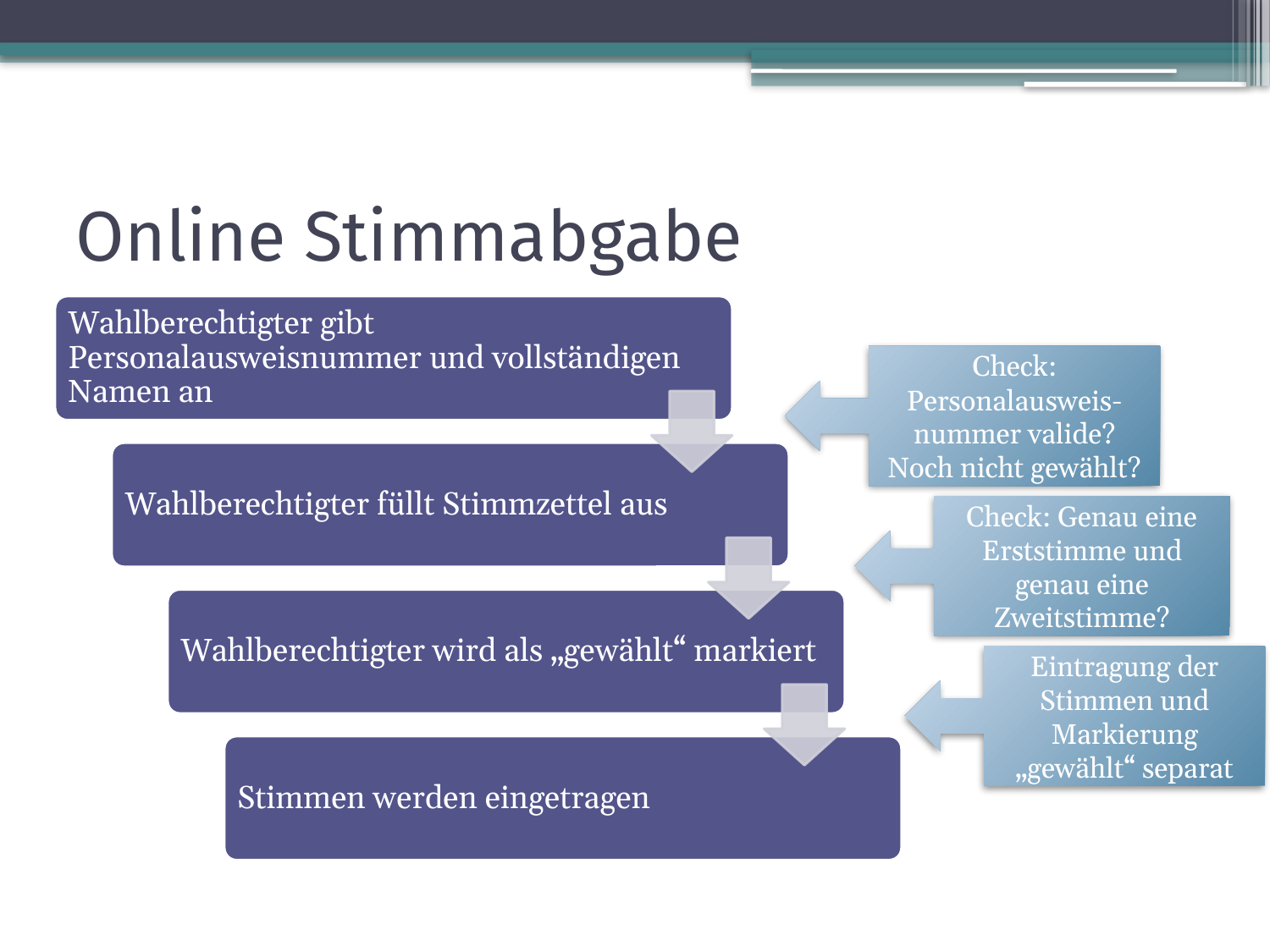

# Online Stimmabgabe
Wahlberechtigter gibt Personalausweisnummer und vollständigen Namen an
Wahlberechtigter füllt Stimmzettel aus
Wahlberechtigter wird als „gewählt“ markiert
Stimmen werden eingetragen

Check: Personalausweis-nummer valide? Noch nicht gewählt?
Check: Genau eine Erststimme und genau eine Zweitstimme?
Eintragung der Stimmen und Markierung „gewählt“ separat